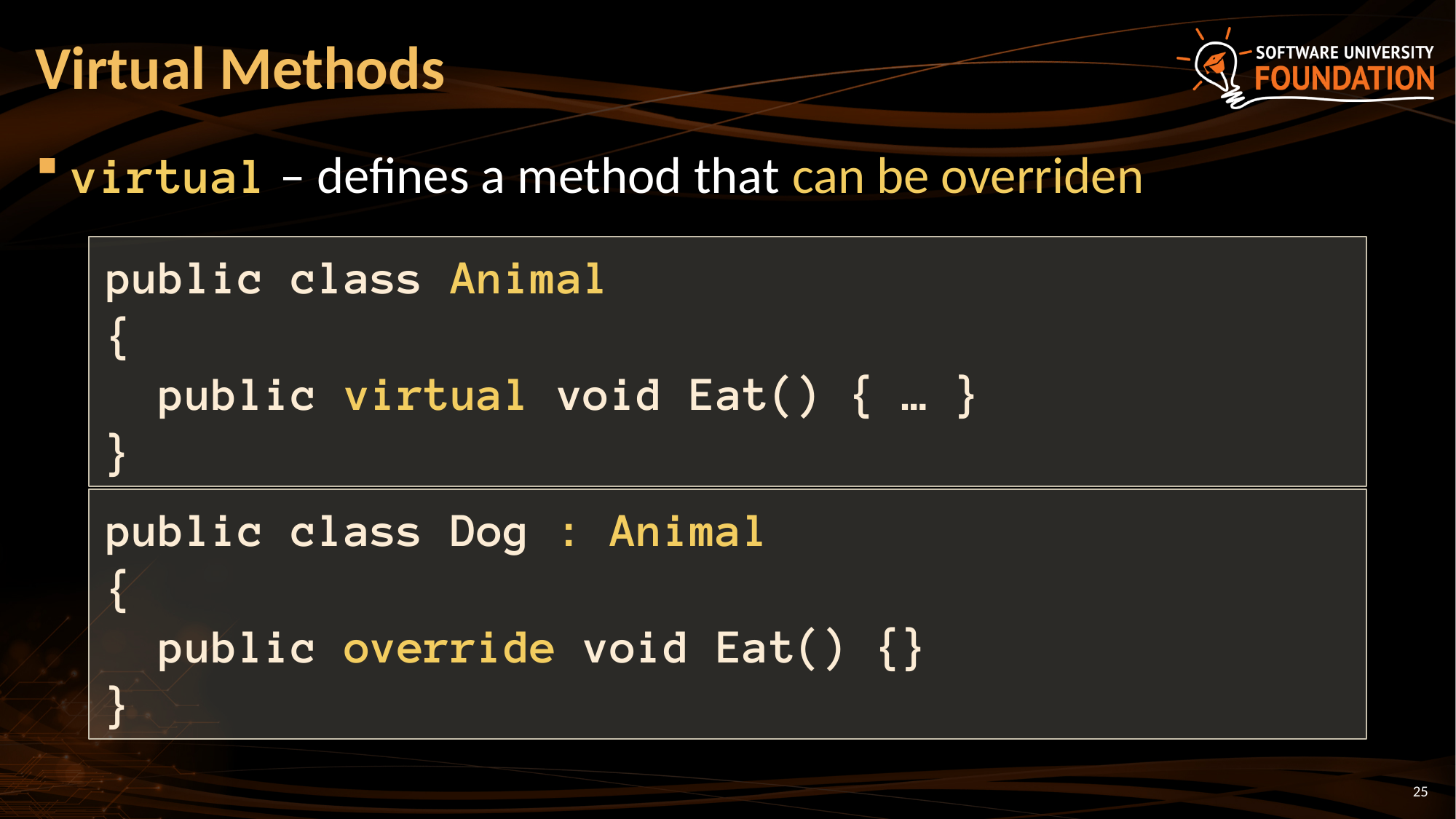

# Virtual Methods
virtual – defines a method that can be overriden
public class Animal
{
  public virtual void Eat() { … }
}
public class Dog : Animal
{
  public override void Eat() {}
}
25